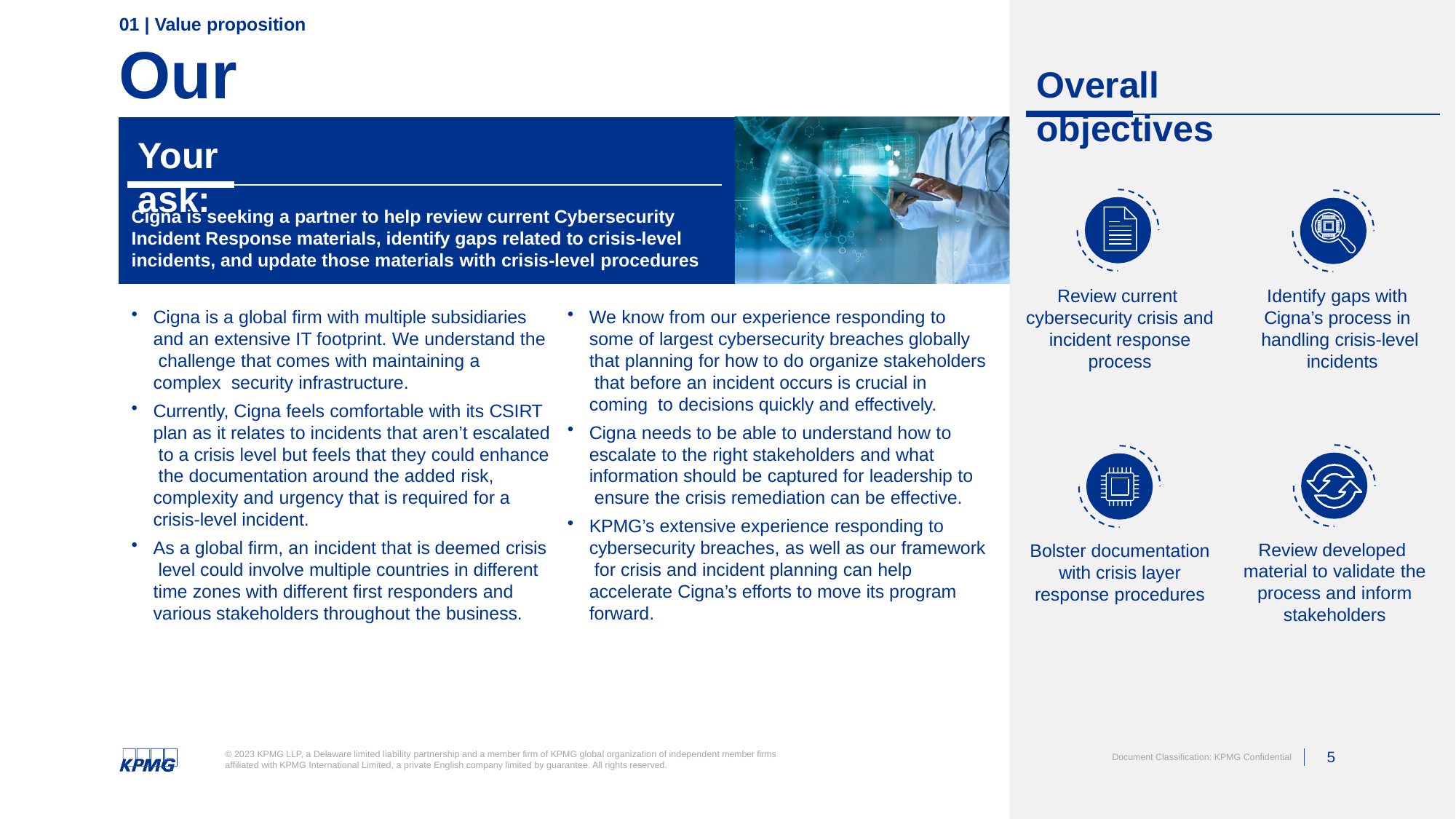

01 | Value proposition
# Our understanding
Overall objectives

Your ask:

Cigna is seeking a partner to help review current Cybersecurity  Incident Response materials, identify gaps related to crisis-level  incidents, and update those materials with crisis-level procedures

Review current  cybersecurity crisis and  incident response  process
Identify gaps with  Cigna’s process in  handling crisis-level  incidents
Cigna is a global firm with multiple subsidiaries  and an extensive IT footprint. We understand the  challenge that comes with maintaining a complex  security infrastructure.
Currently, Cigna feels comfortable with its CSIRT  plan as it relates to incidents that aren’t escalated  to a crisis level but feels that they could enhance  the documentation around the added risk,  complexity and urgency that is required for a  crisis-level incident.
As a global firm, an incident that is deemed crisis  level could involve multiple countries in different  time zones with different first responders and  various stakeholders throughout the business.
We know from our experience responding to  some of largest cybersecurity breaches globally  that planning for how to do organize stakeholders  that before an incident occurs is crucial in coming  to decisions quickly and effectively.
Cigna needs to be able to understand how to  escalate to the right stakeholders and what  information should be captured for leadership to  ensure the crisis remediation can be effective.
KPMG’s extensive experience responding to  cybersecurity breaches, as well as our framework  for crisis and incident planning can help  accelerate Cigna’s efforts to move its program  forward.

Review developed  material to validate the  process and inform  stakeholders
Bolster documentation  with crisis layer  response procedures
5
© 2023 KPMG LLP, a Delaware limited liability partnership and a member firm of KPMG global organization of independent member firms  affiliated with KPMG International Limited, a private English company limited by guarantee. All rights reserved.

Document Classification: KPMG Confidential
5